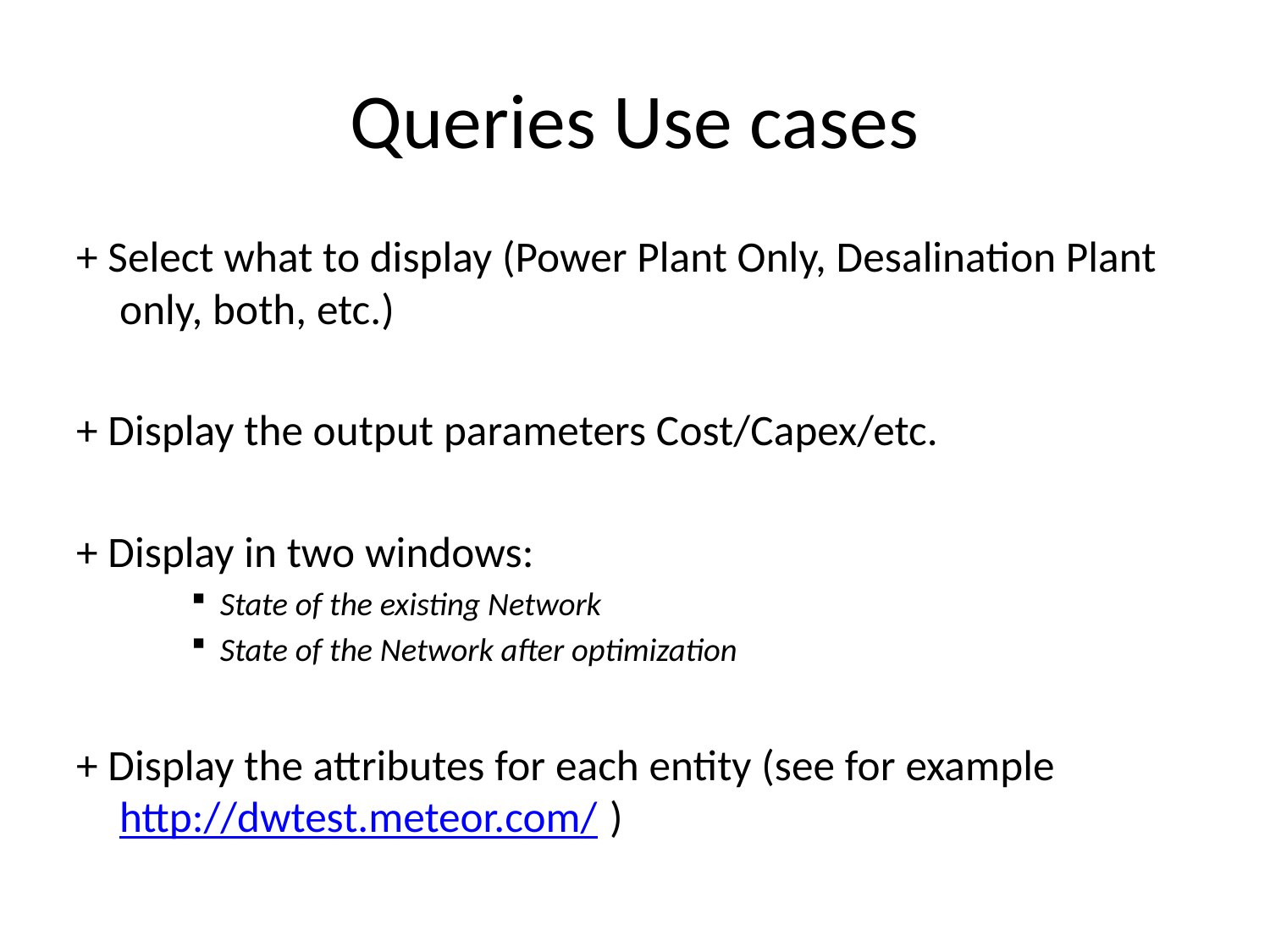

# Queries Use cases
+ Select what to display (Power Plant Only, Desalination Plant only, both, etc.)

+ Display the output parameters Cost/Capex/etc.

+ Display in two windows:
State of the existing Network
State of the Network after optimization

+ Display the attributes for each entity (see for example http://dwtest.meteor.com/ )